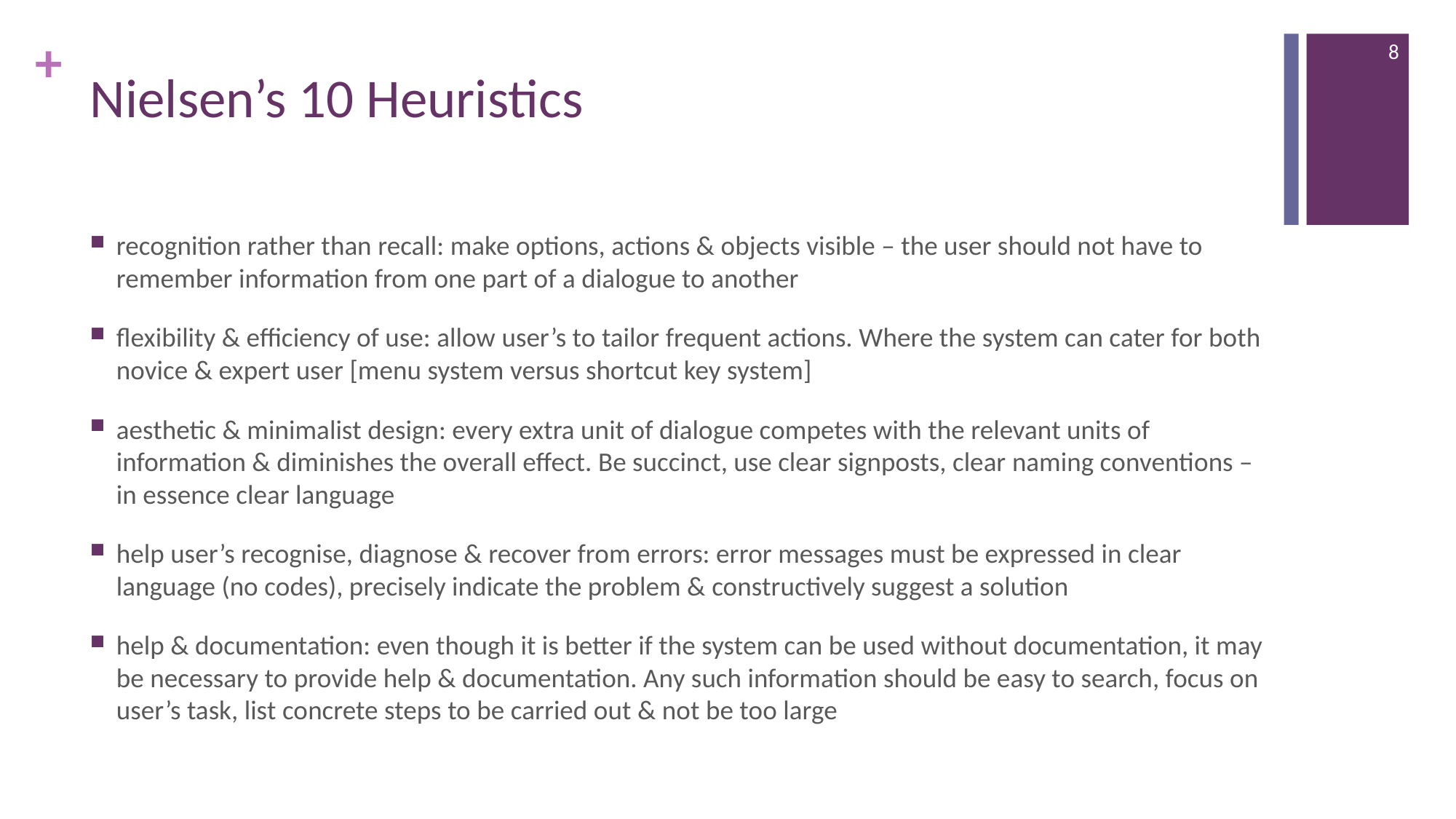

8
# Nielsen’s 10 Heuristics
recognition rather than recall: make options, actions & objects visible – the user should not have to remember information from one part of a dialogue to another
flexibility & efficiency of use: allow user’s to tailor frequent actions. Where the system can cater for both novice & expert user [menu system versus shortcut key system]
aesthetic & minimalist design: every extra unit of dialogue competes with the relevant units of information & diminishes the overall effect. Be succinct, use clear signposts, clear naming conventions – in essence clear language
help user’s recognise, diagnose & recover from errors: error messages must be expressed in clear language (no codes), precisely indicate the problem & constructively suggest a solution
help & documentation: even though it is better if the system can be used without documentation, it may be necessary to provide help & documentation. Any such information should be easy to search, focus on user’s task, list concrete steps to be carried out & not be too large